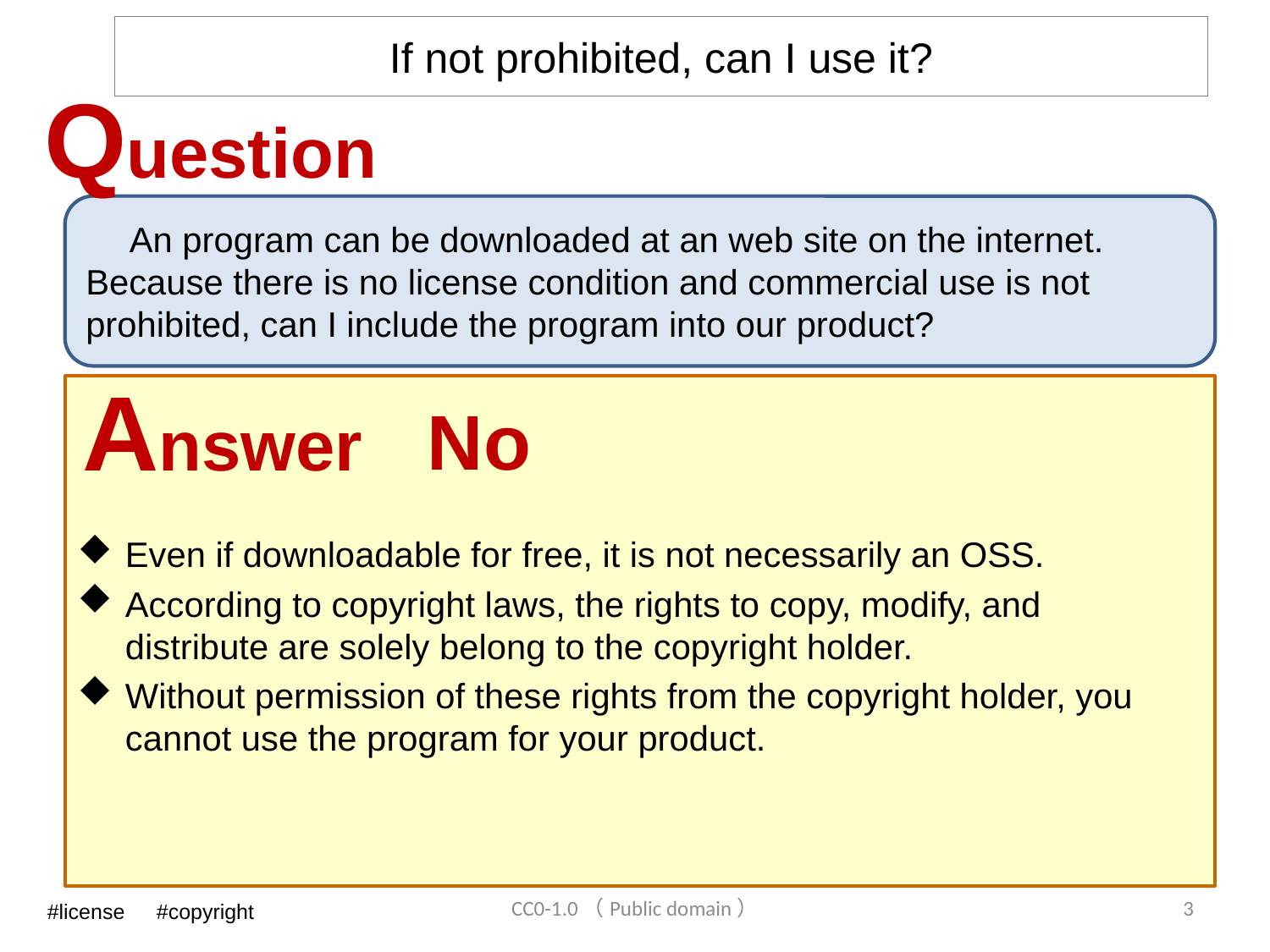

# If not prohibited, can I use it?
Question
　An program can be downloaded at an web site on the internet.  Because there is no license condition and commercial use is not prohibited, can I include the program into our product?
Answer

No
Even if downloadable for free, it is not necessarily an OSS.
According to copyright laws, the rights to copy, modify, and distribute are solely belong to the copyright holder.
Without permission of these rights from the copyright holder, you cannot use the program for your product.
CC0-1.0（Public domain）
3
#license　#copyright